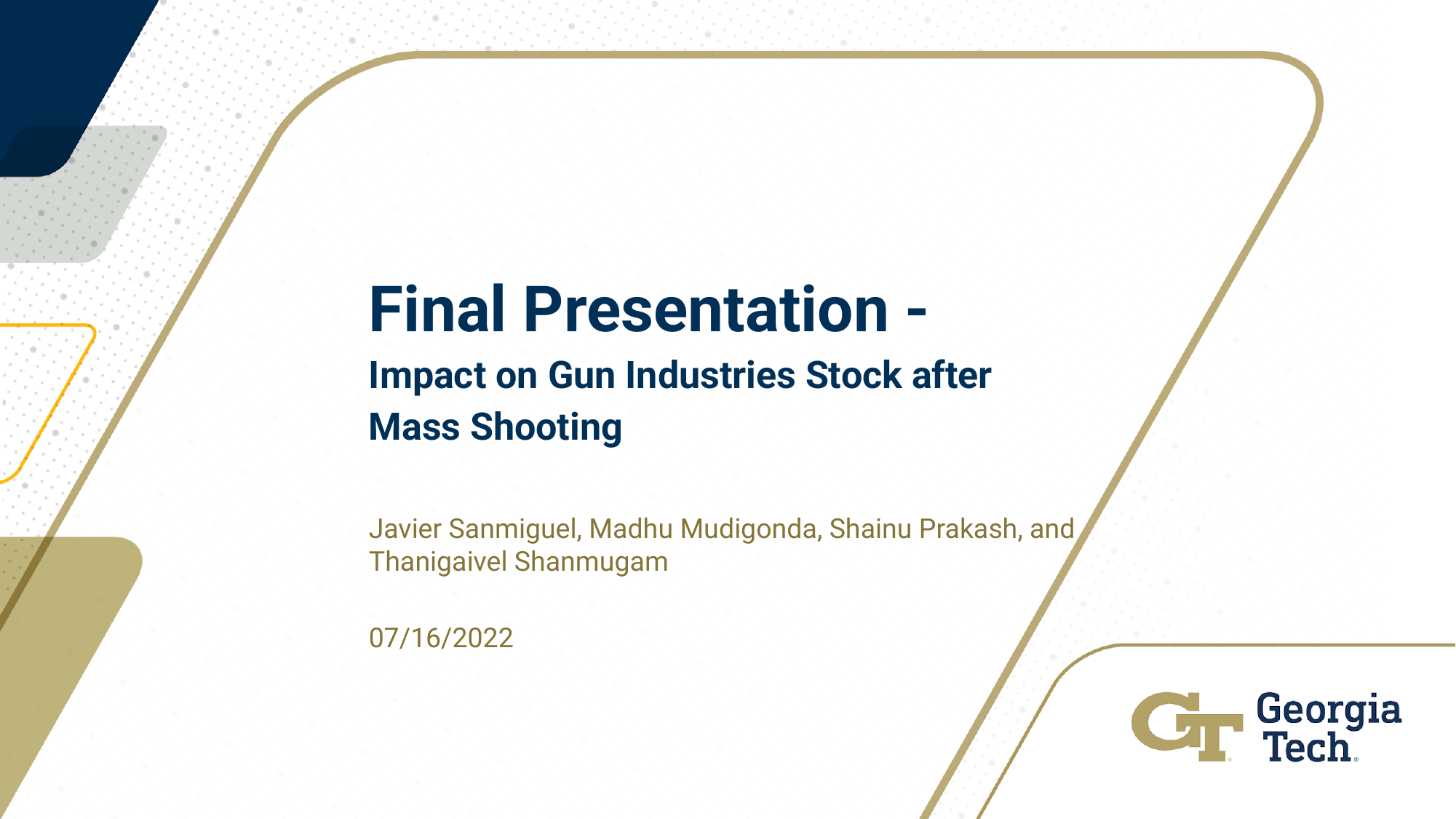

# Final Presentation -
Impact on Gun Industries Stock after Mass Shooting

Javier Sanmiguel, Madhu Mudigonda, Shainu Prakash, and Thanigaivel Shanmugam

07/16/2022